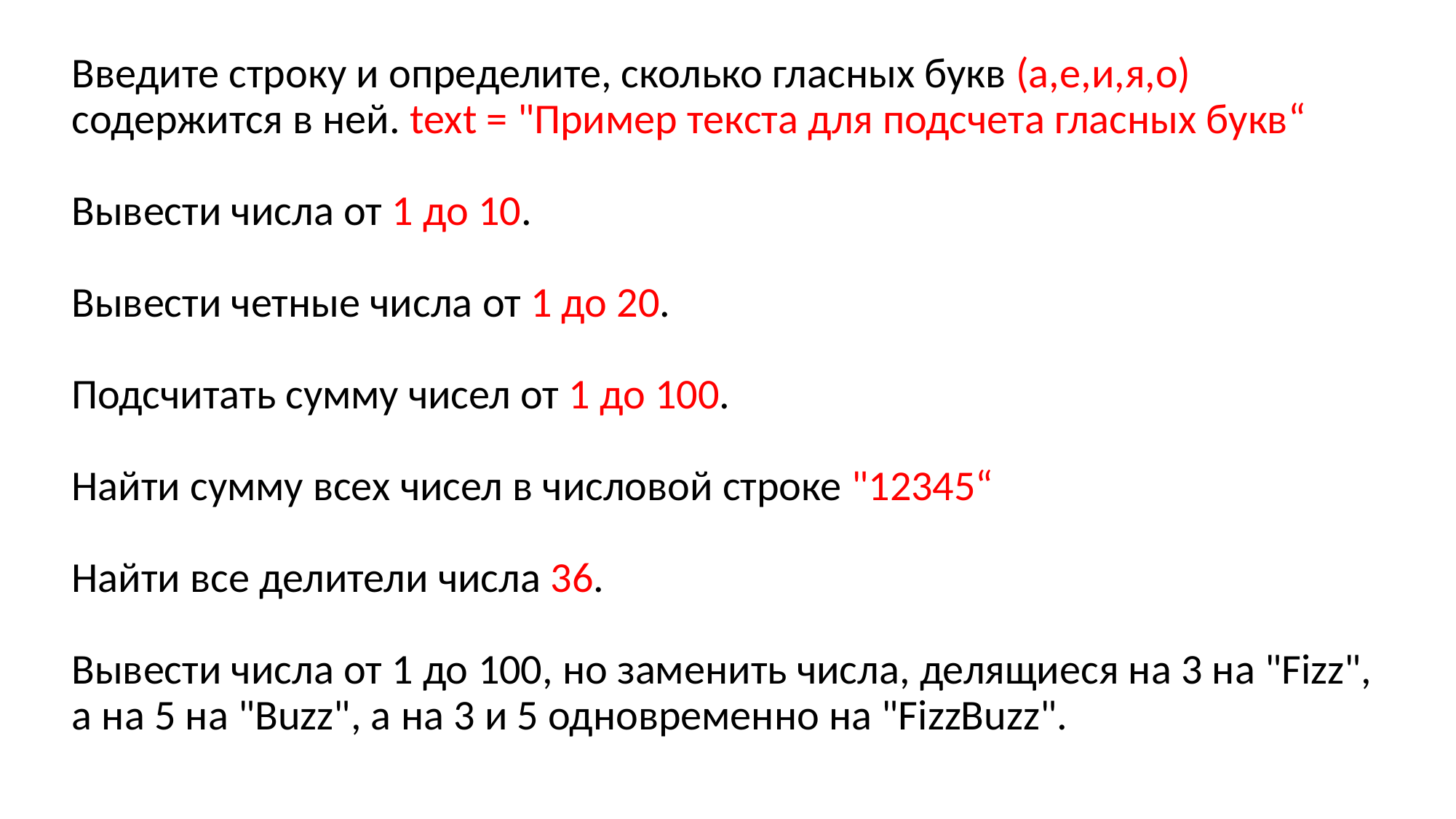

# Введите строку и определите, сколько гласных букв (а,е,и,я,о) содержится в ней. text = "Пример текста для подсчета гласных букв“ Вывести числа от 1 до 10. Вывести четные числа от 1 до 20. Подсчитать сумму чисел от 1 до 100. Найти сумму всех чисел в числовой строке "12345“ Найти все делители числа 36. Вывести числа от 1 до 100, но заменить числа, делящиеся на 3 на "Fizz", а на 5 на "Buzz", а на 3 и 5 одновременно на "FizzBuzz".